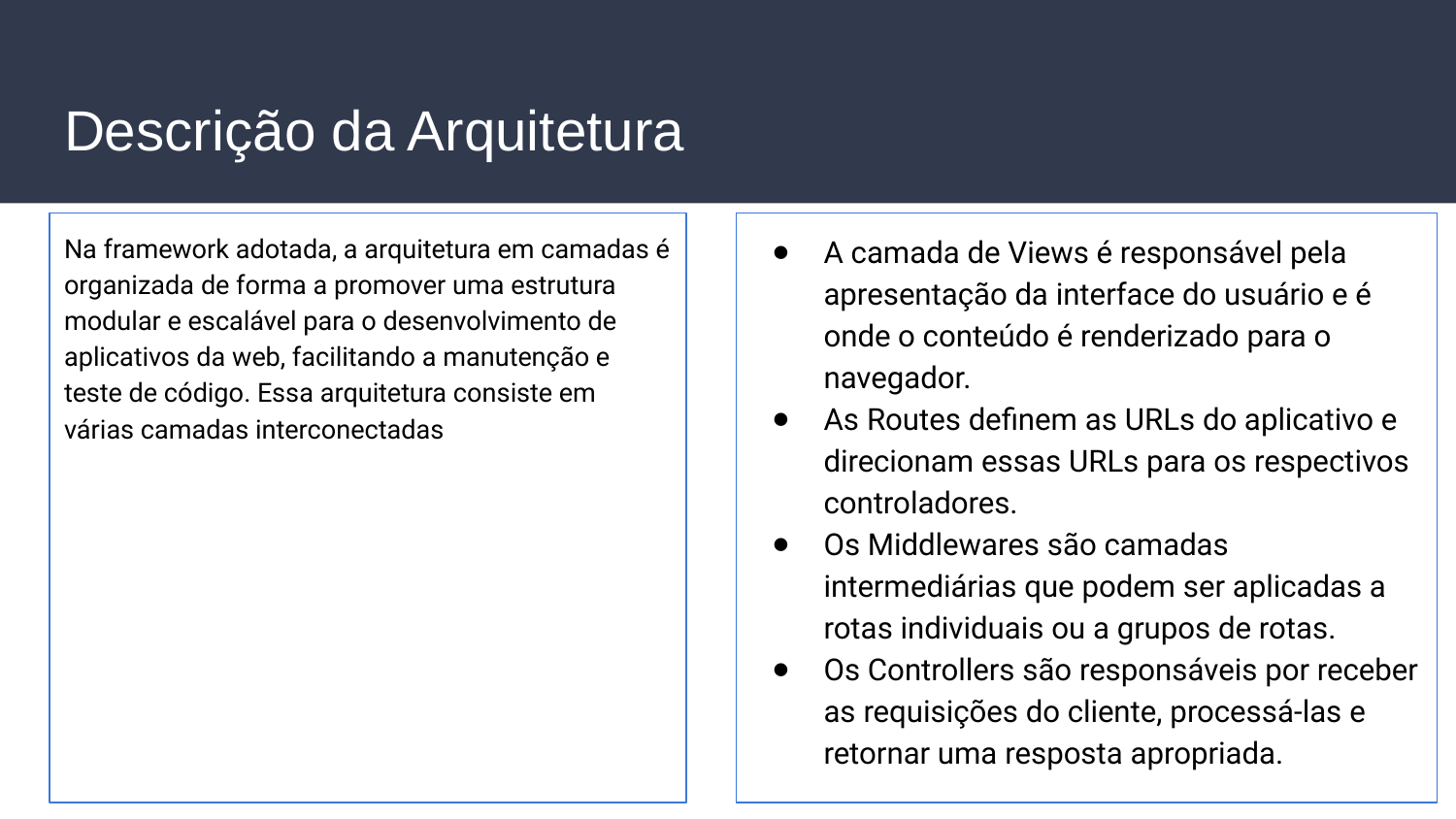

# Descrição da Arquitetura
Na framework adotada, a arquitetura em camadas é organizada de forma a promover uma estrutura modular e escalável para o desenvolvimento de aplicativos da web, facilitando a manutenção e teste de código. Essa arquitetura consiste em várias camadas interconectadas

A camada de Views é responsável pela apresentação da interface do usuário e é onde o conteúdo é renderizado para o navegador.
As Routes definem as URLs do aplicativo e direcionam essas URLs para os respectivos controladores.
Os Middlewares são camadas intermediárias que podem ser aplicadas a rotas individuais ou a grupos de rotas.
Os Controllers são responsáveis por receber as requisições do cliente, processá-las e retornar uma resposta apropriada.